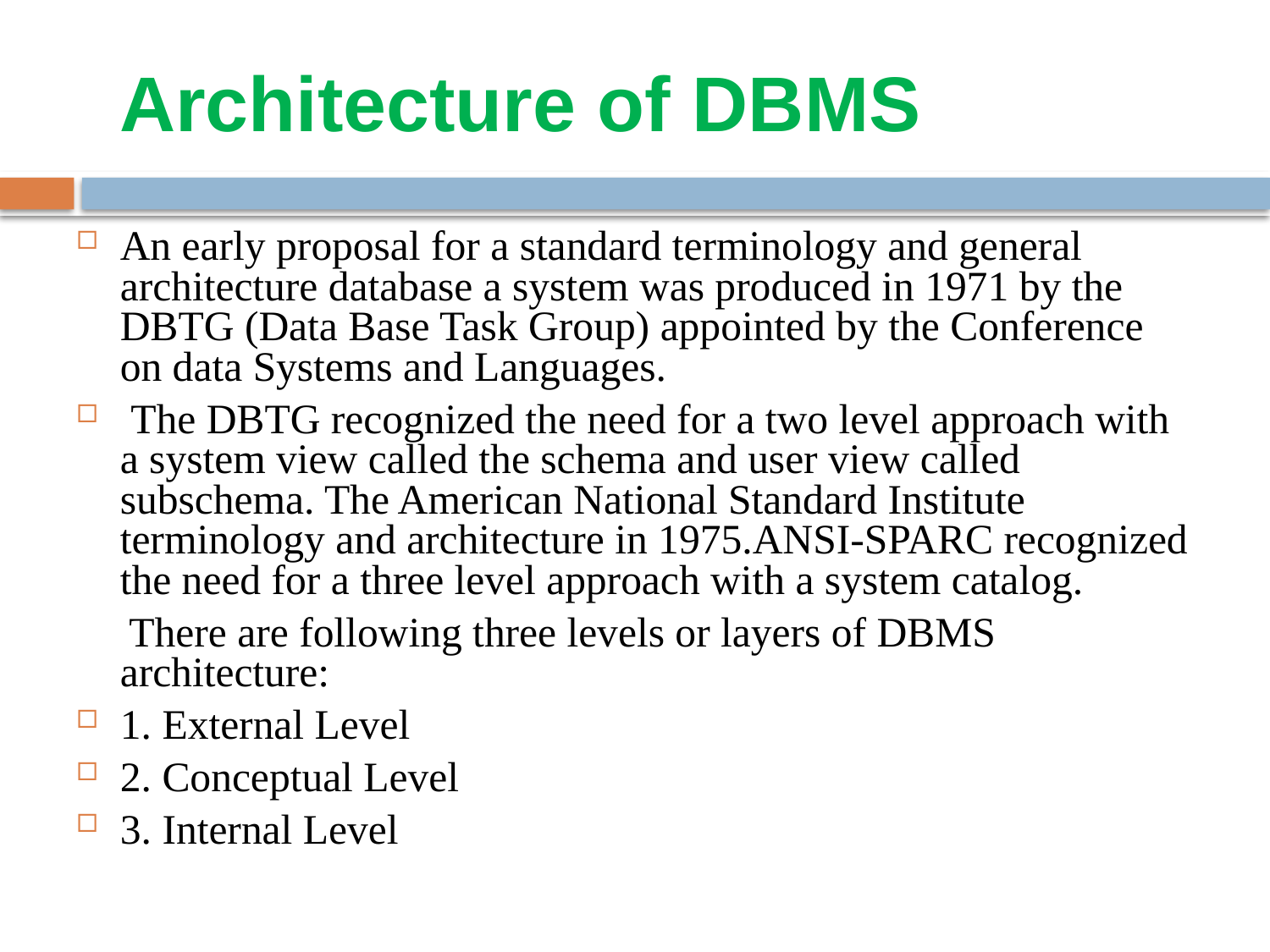

# Architecture of DBMS
An early proposal for a standard terminology and general architecture database a system was produced in 1971 by the DBTG (Data Base Task Group) appointed by the Conference on data Systems and Languages.
 The DBTG recognized the need for a two level approach with a system view called the schema and user view called subschema. The American National Standard Institute terminology and architecture in 1975.ANSI-SPARC recognized the need for a three level approach with a system catalog.
     There are following three levels or layers of DBMS architecture:
1. External Level
2. Conceptual Level
3. Internal Level